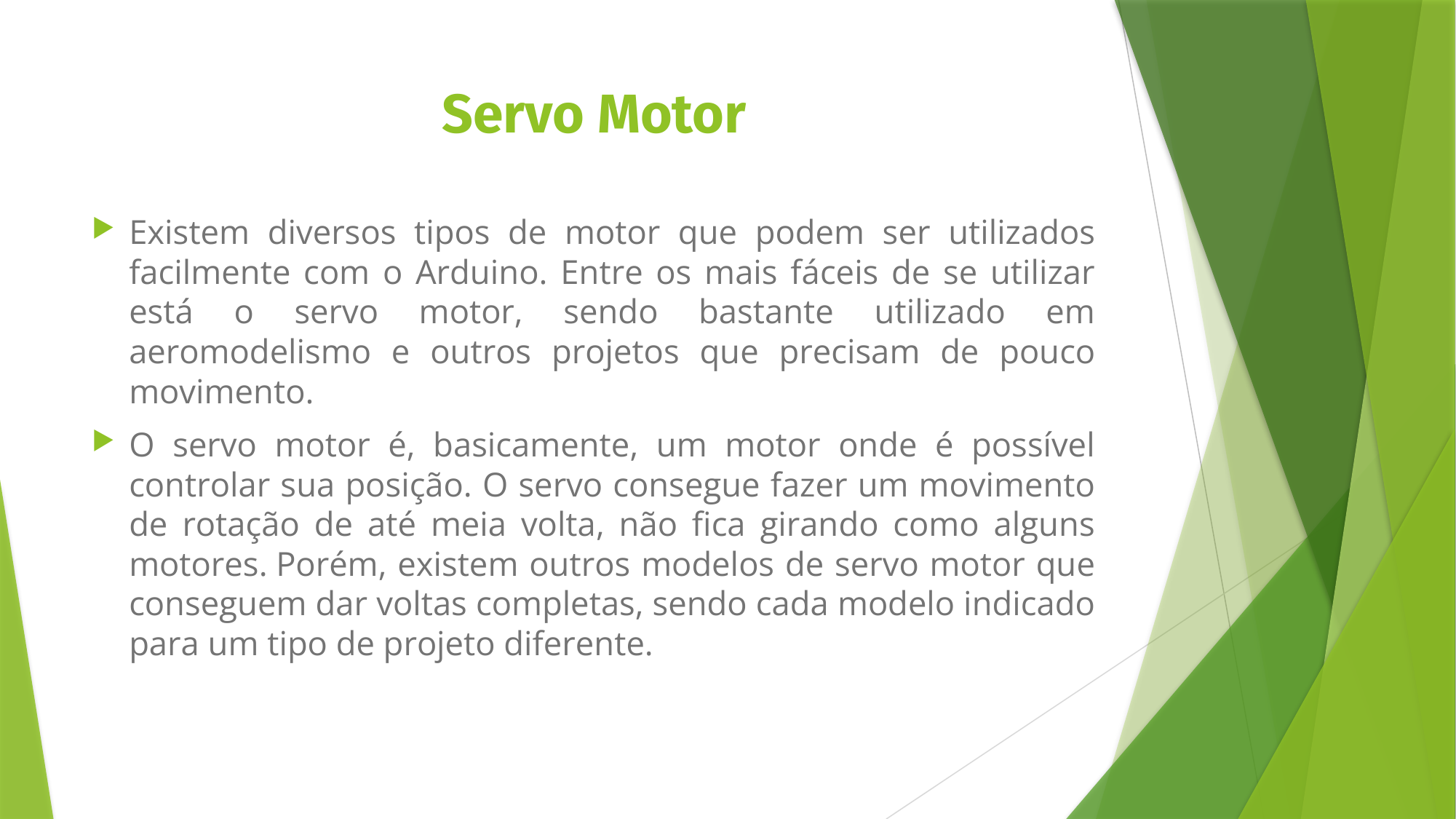

# Servo Motor
Existem diversos tipos de motor que podem ser utilizados facilmente com o Arduino. Entre os mais fáceis de se utilizar está o servo motor, sendo bastante utilizado em aeromodelismo e outros projetos que precisam de pouco movimento.
O servo motor é, basicamente, um motor onde é possível controlar sua posição. O servo consegue fazer um movimento de rotação de até meia volta, não fica girando como alguns motores. Porém, existem outros modelos de servo motor que conseguem dar voltas completas, sendo cada modelo indicado para um tipo de projeto diferente.